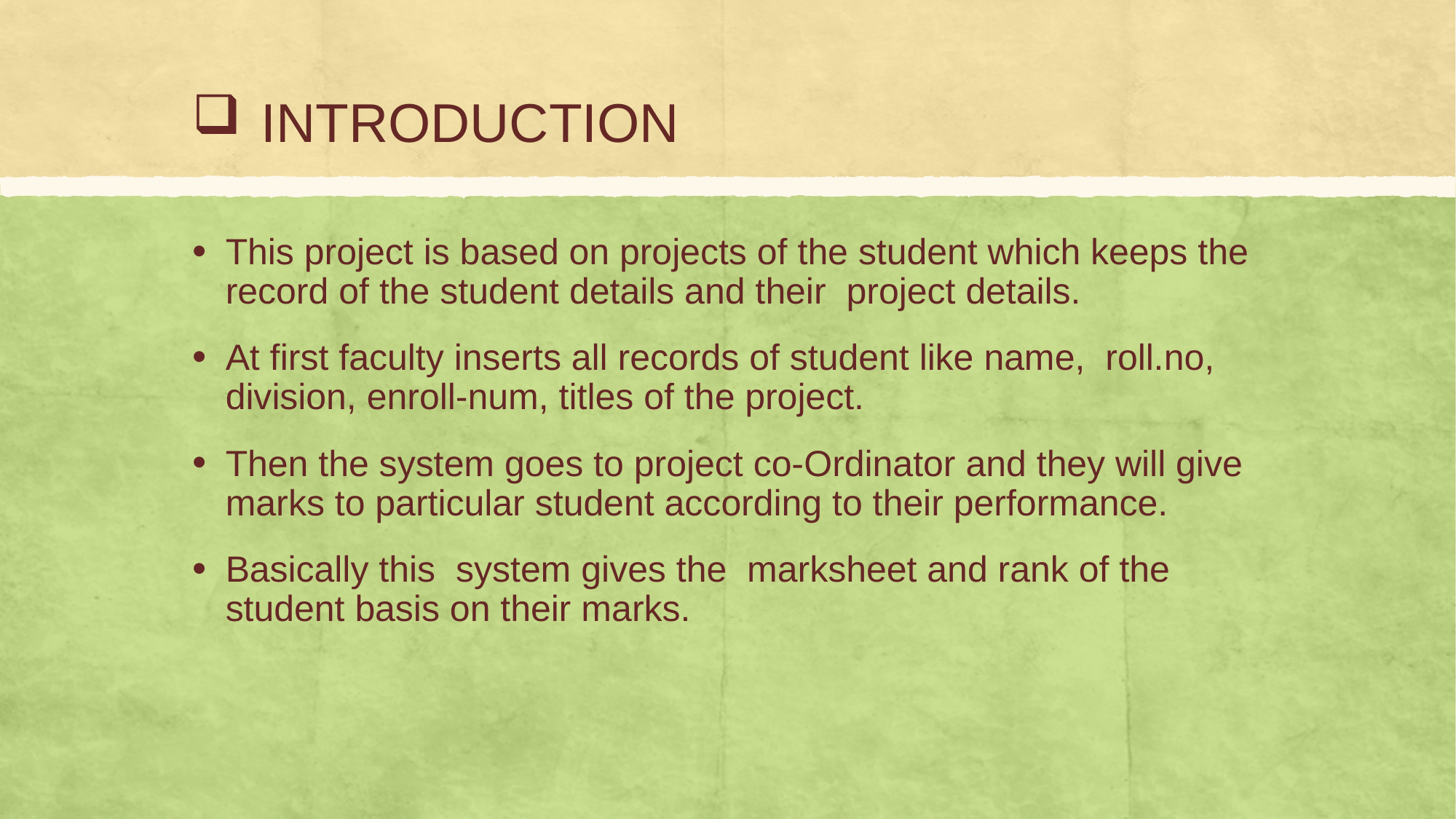

# INTRODUCTION
This project is based on projects of the student which keeps the record of the student details and their  project details.
At first faculty inserts all records of student like name,  roll.no, division, enroll-num, titles of the project.
Then the system goes to project co-Ordinator and they will give marks to particular student according to their performance.
Basically this  system gives the  marksheet and rank of the student basis on their marks.